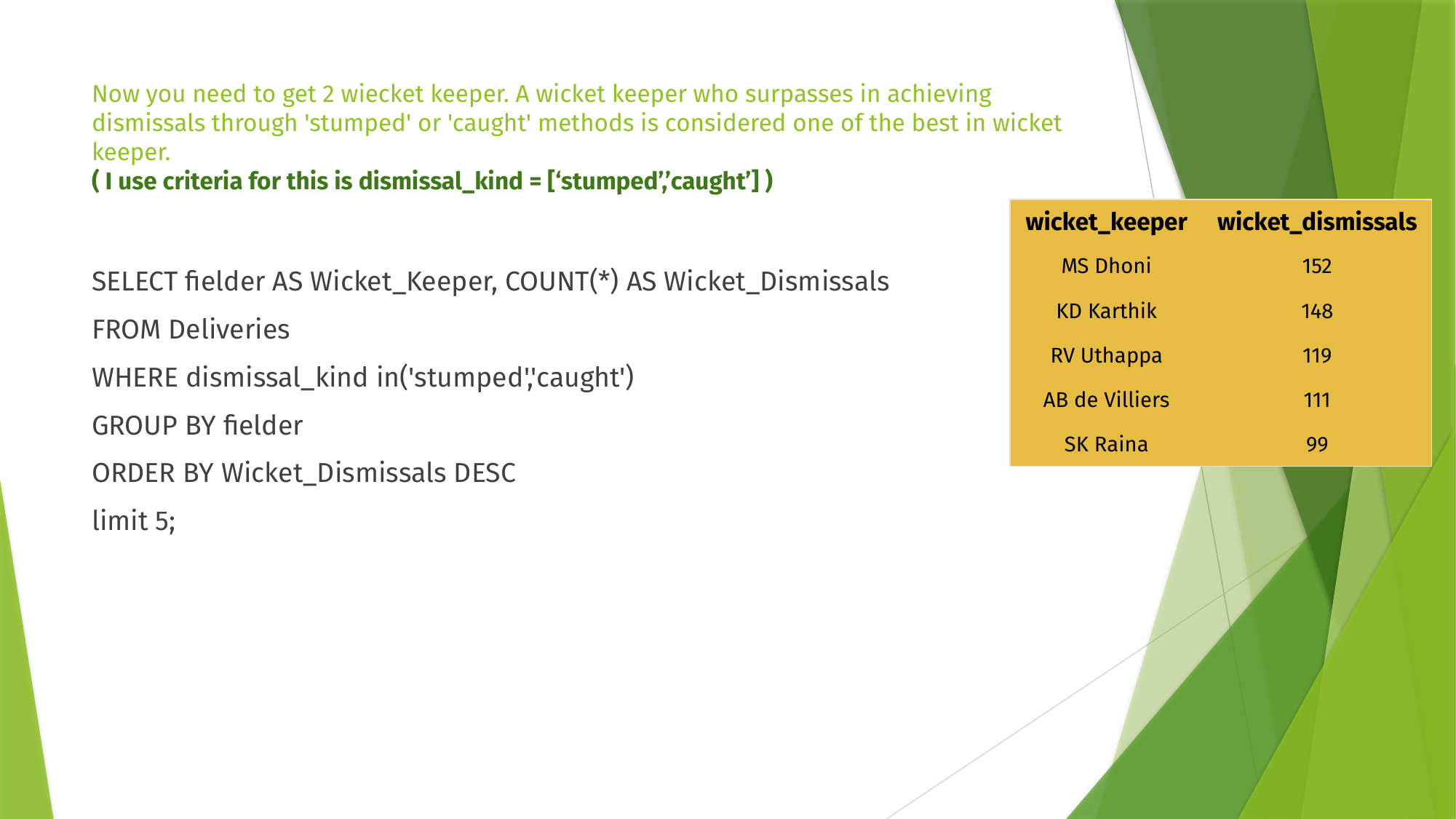

# Now you need to get 2 wiecket keeper. A wicket keeper who surpasses in achieving dismissals through 'stumped' or 'caught' methods is considered one of the best in wicket keeper. ( I use criteria for this is dismissal_kind = [‘stumped’,’caught’] )
| wicket\_keeper | wicket\_dismissals |
| --- | --- |
| MS Dhoni | 152 |
| KD Karthik | 148 |
| RV Uthappa | 119 |
| AB de Villiers | 111 |
| SK Raina | 99 |
SELECT fielder AS Wicket_Keeper, COUNT(*) AS Wicket_Dismissals
FROM Deliveries
WHERE dismissal_kind in('stumped','caught')
GROUP BY fielder
ORDER BY Wicket_Dismissals DESC
limit 5;